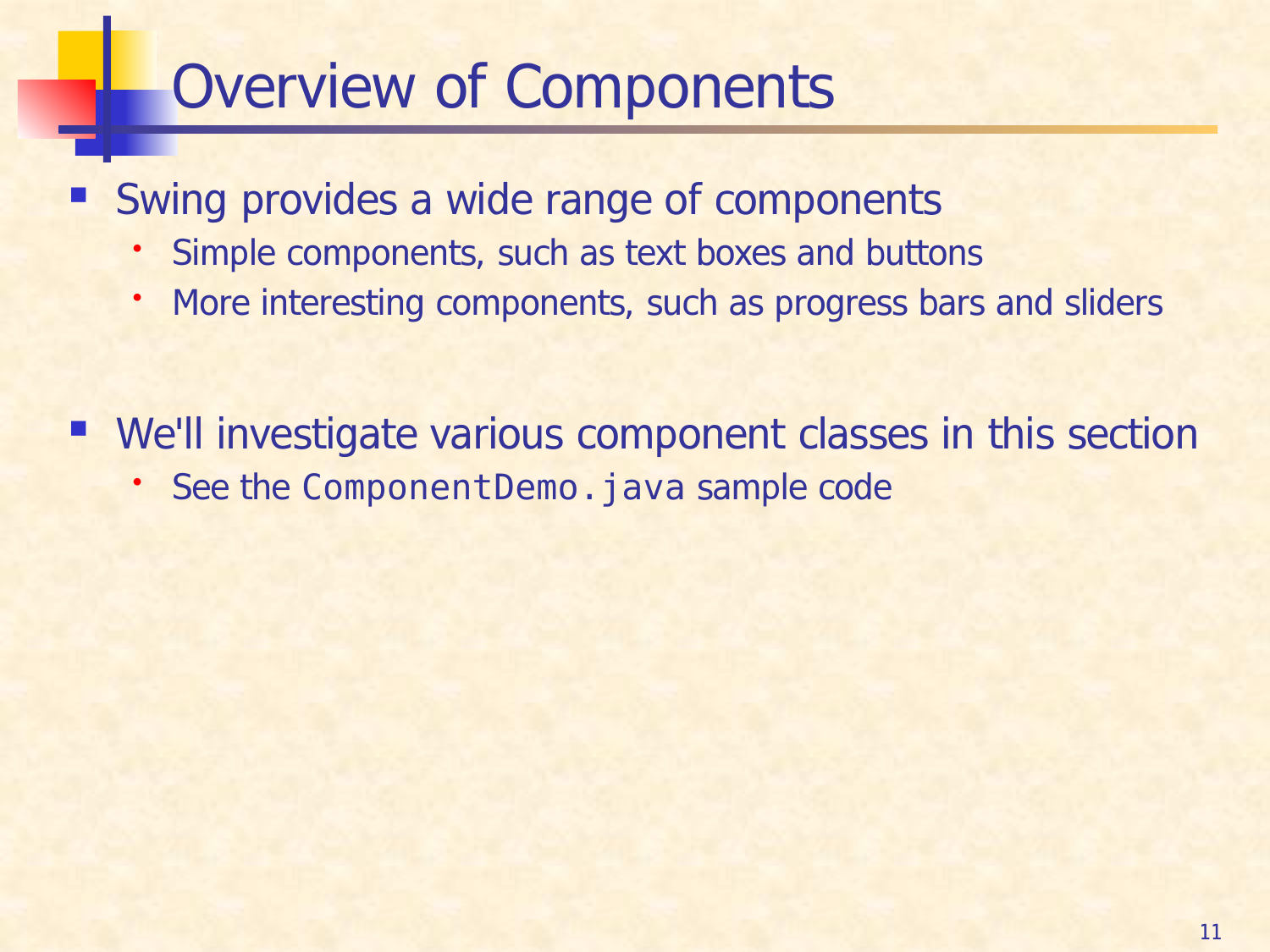

# Overview of Components
Swing provides a wide range of components
Simple components, such as text boxes and buttons
More interesting components, such as progress bars and sliders

We'll investigate various component classes in this section
See the ComponentDemo.java sample code

11